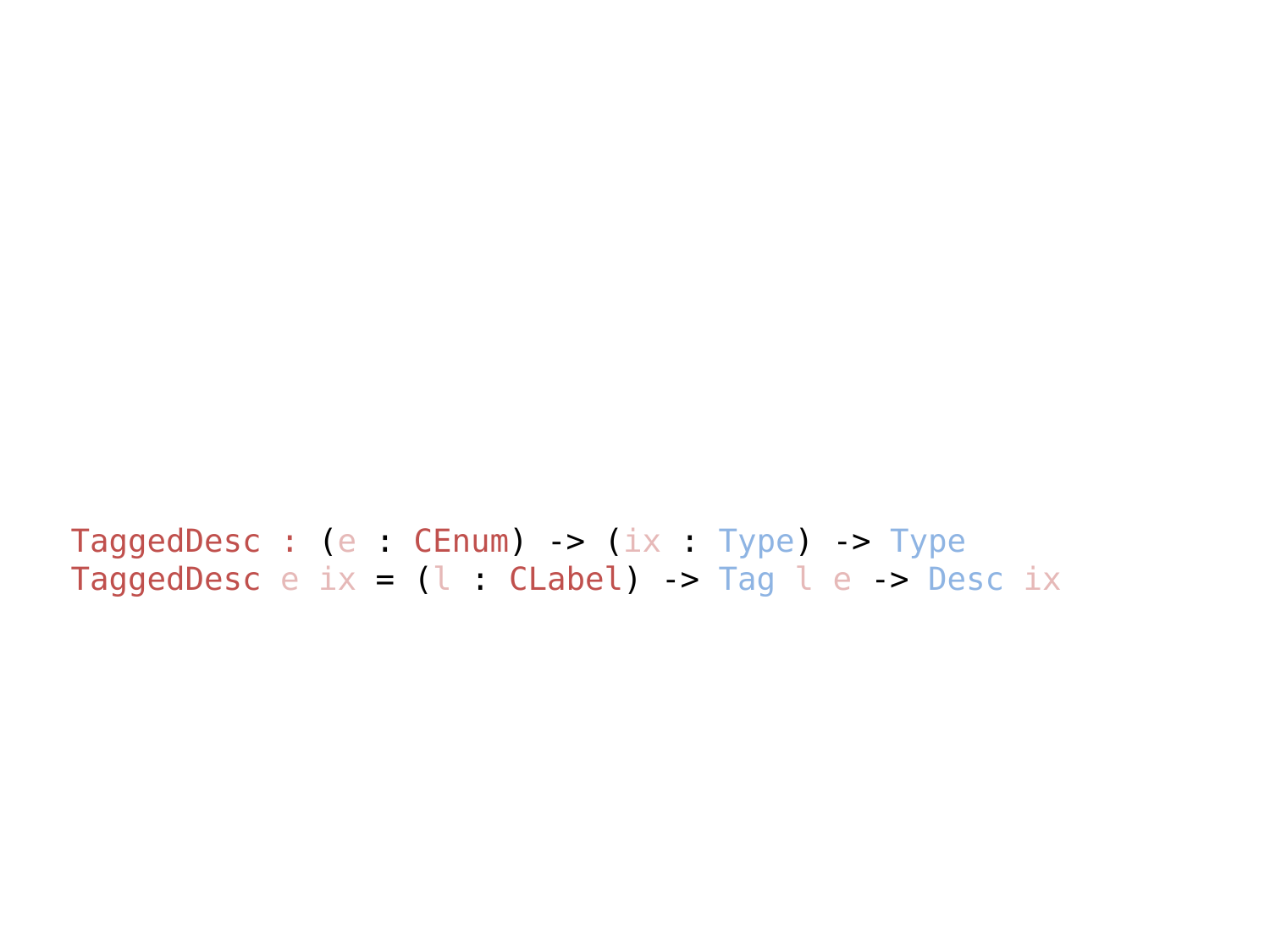

TaggedDesc : (e : CEnum) -> (ix : Type) -> Type
TaggedDesc e ix = (l : CLabel) -> Tag l e -> Desc ix